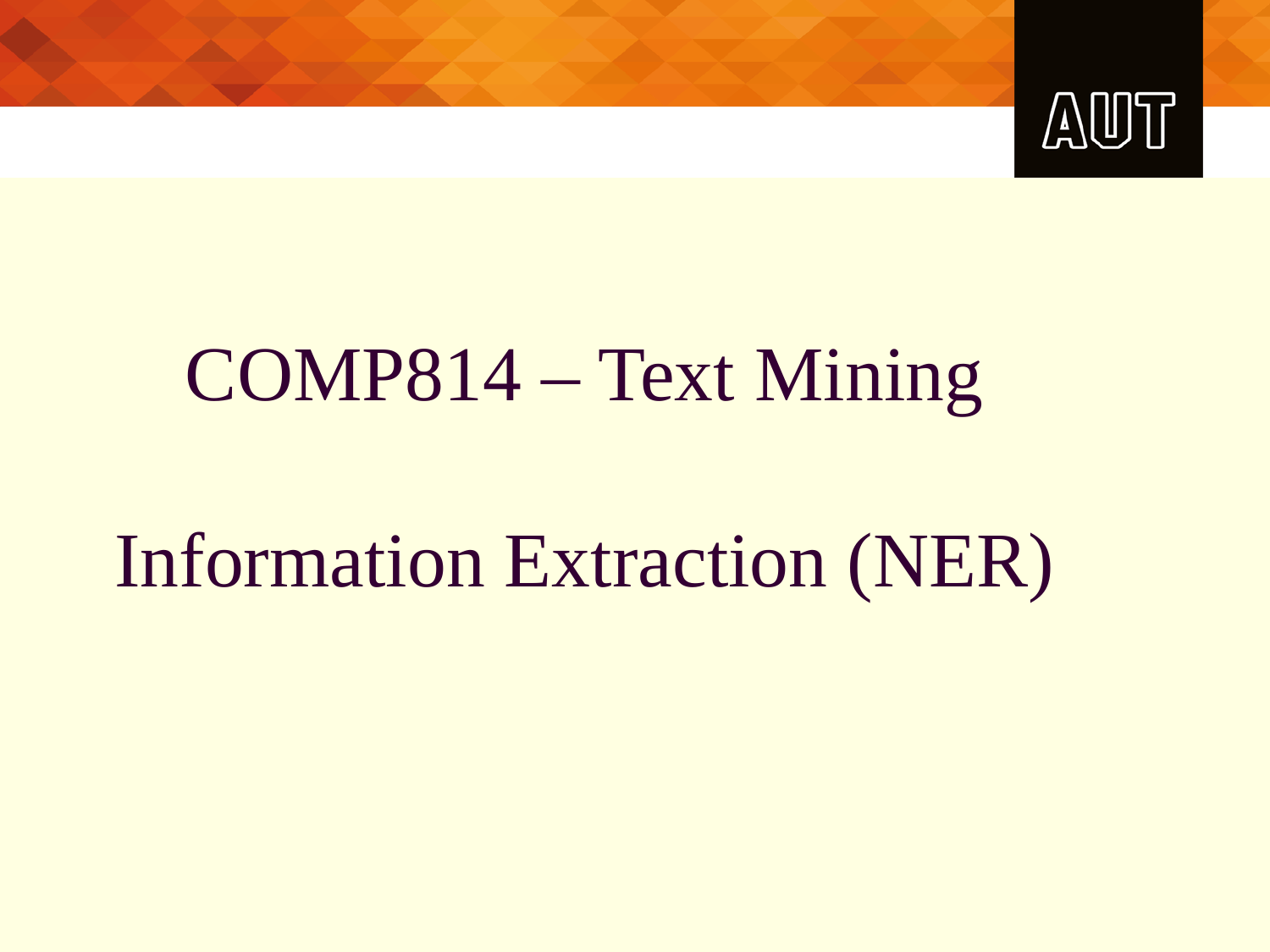

# COMP814 – Text Mining Information Extraction (NER)